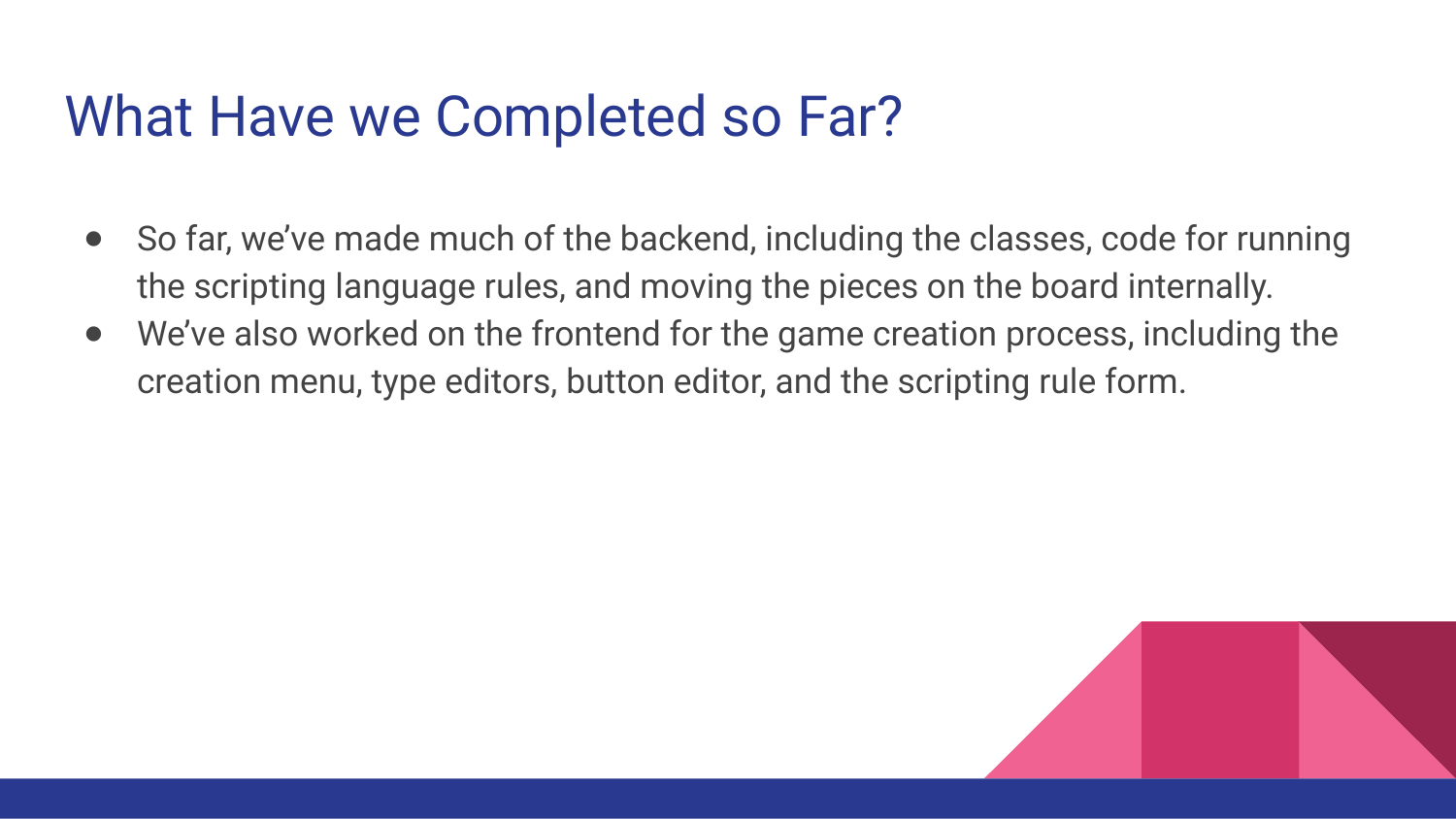

# What Have we Completed so Far?
So far, we’ve made much of the backend, including the classes, code for running the scripting language rules, and moving the pieces on the board internally.
We’ve also worked on the frontend for the game creation process, including the creation menu, type editors, button editor, and the scripting rule form.